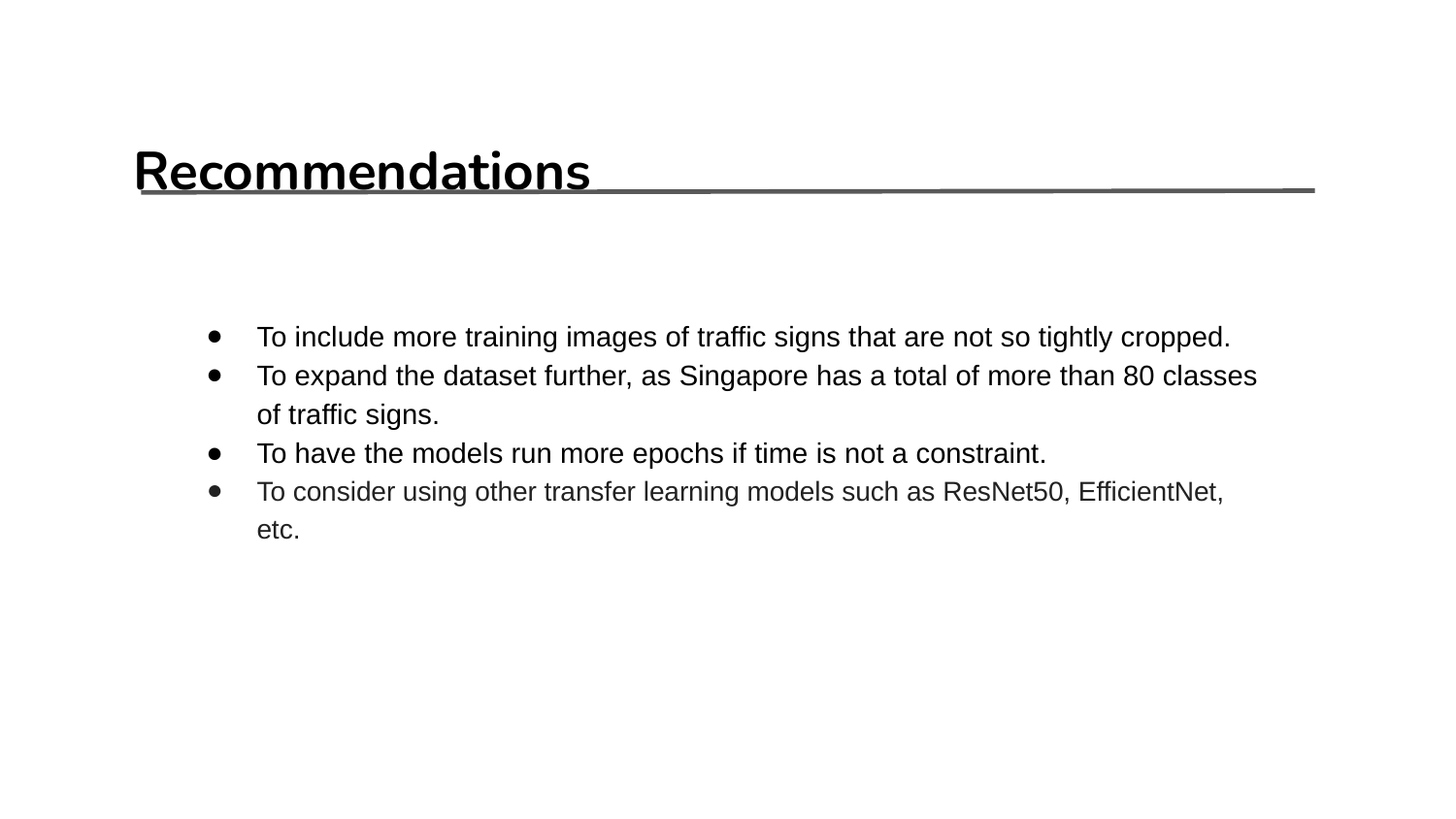

Recommendations
To include more training images of traffic signs that are not so tightly cropped.
To expand the dataset further, as Singapore has a total of more than 80 classes of traffic signs.
To have the models run more epochs if time is not a constraint.
To consider using other transfer learning models such as ResNet50, EfficientNet, etc.